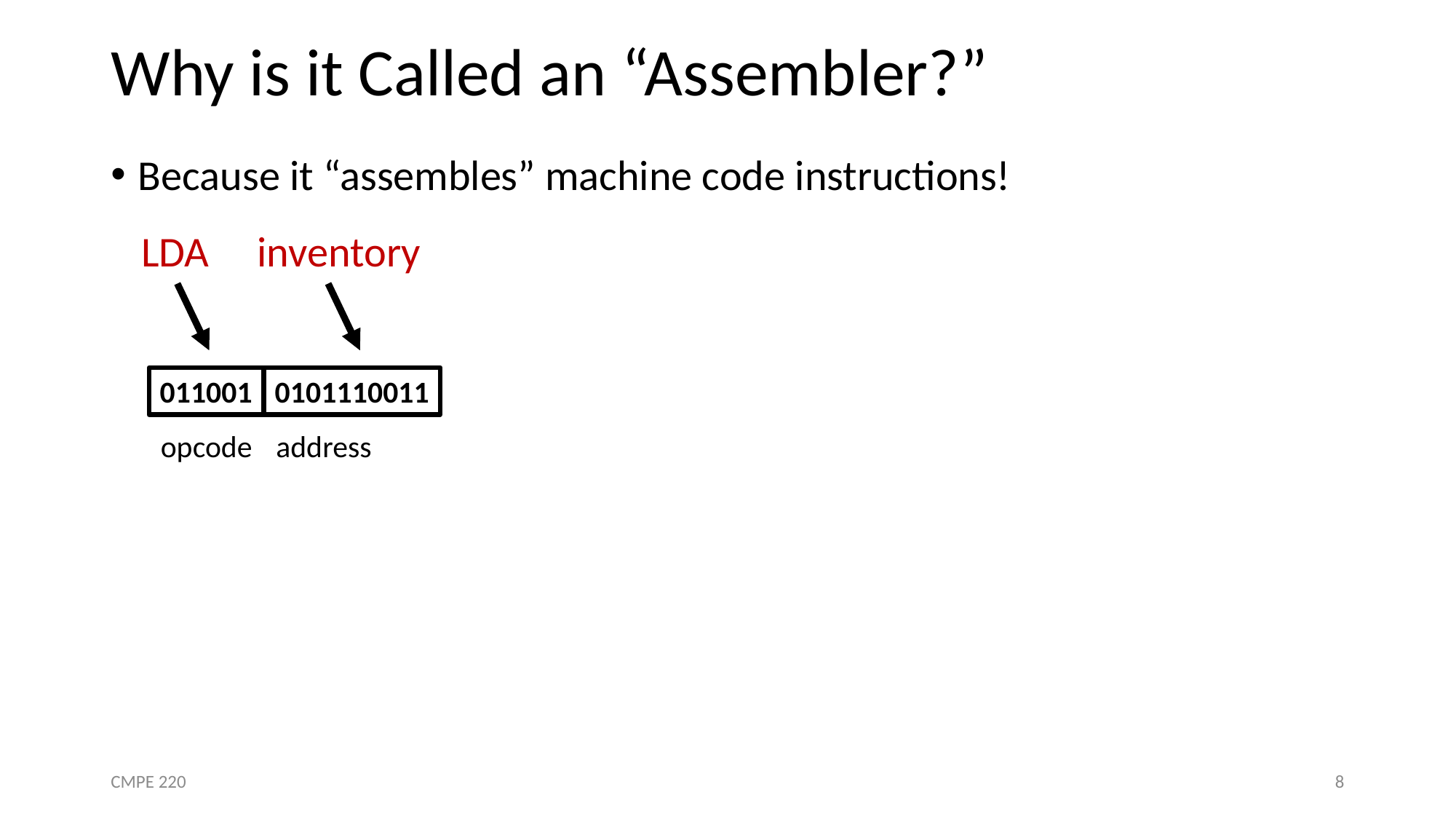

# Why is it Called an “Assembler?”
Because it “assembles” machine code instructions!

LDA     inventory

011001
0101110011
opcode
address
CMPE 220
8